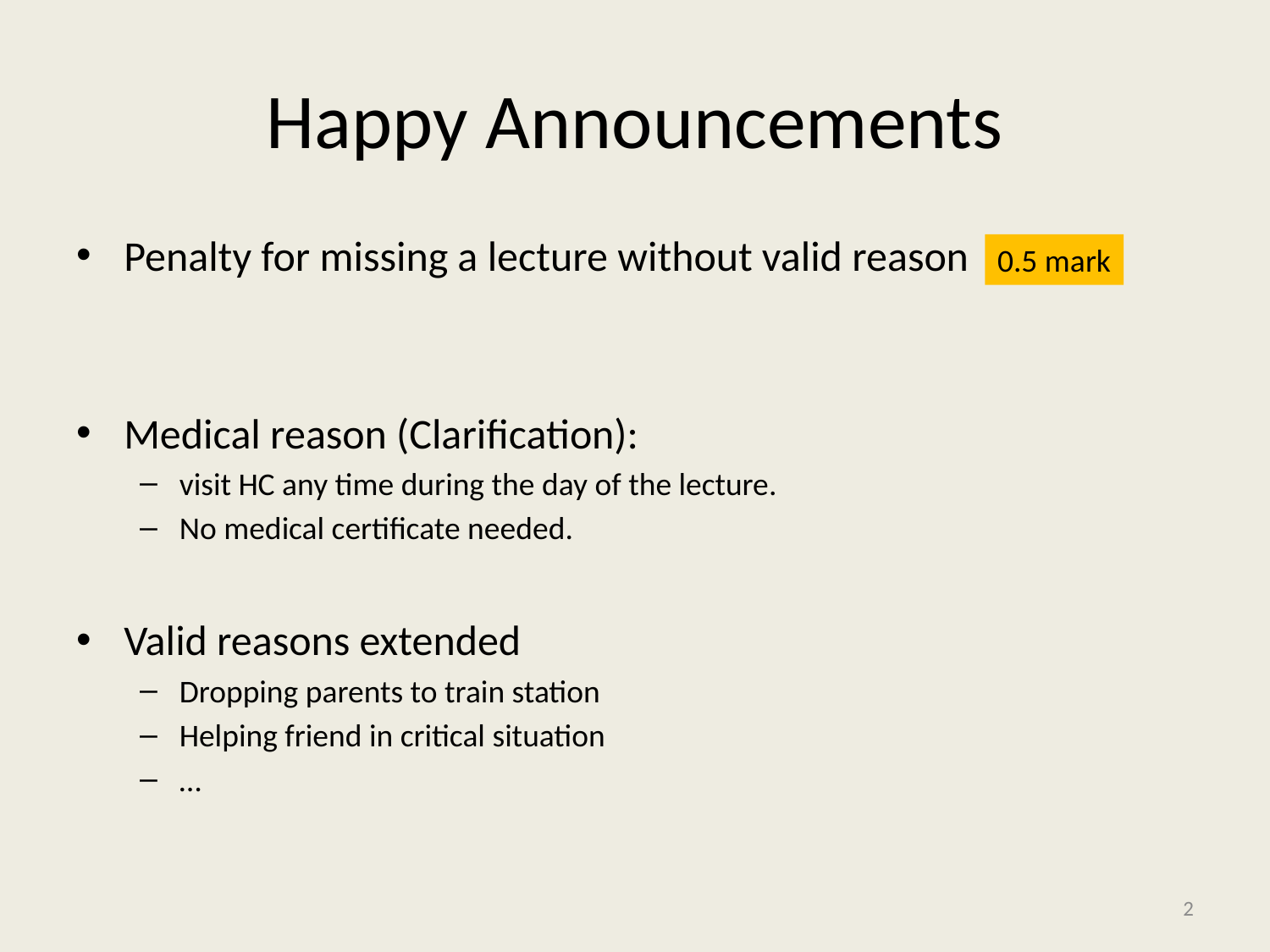

# Happy Announcements
Penalty for missing a lecture without valid reason

Medical reason (Clarification):
visit HC any time during the day of the lecture.
No medical certificate needed.

Valid reasons extended
Dropping parents to train station
Helping friend in critical situation
…
0.5 mark
2